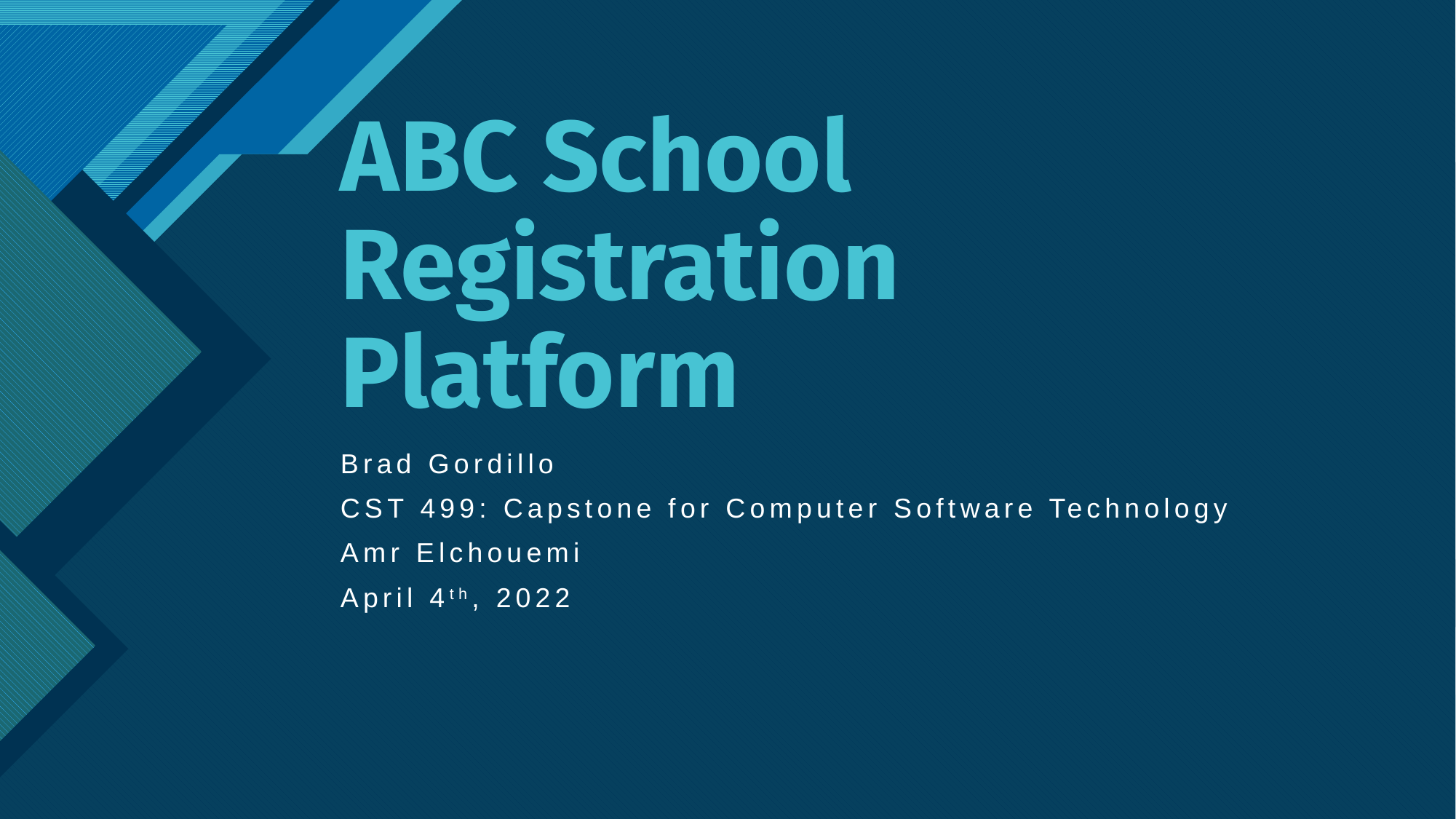

# ABC School Registration Platform
Brad Gordillo
CST 499: Capstone for Computer Software Technology
Amr Elchouemi
April 4th, 2022